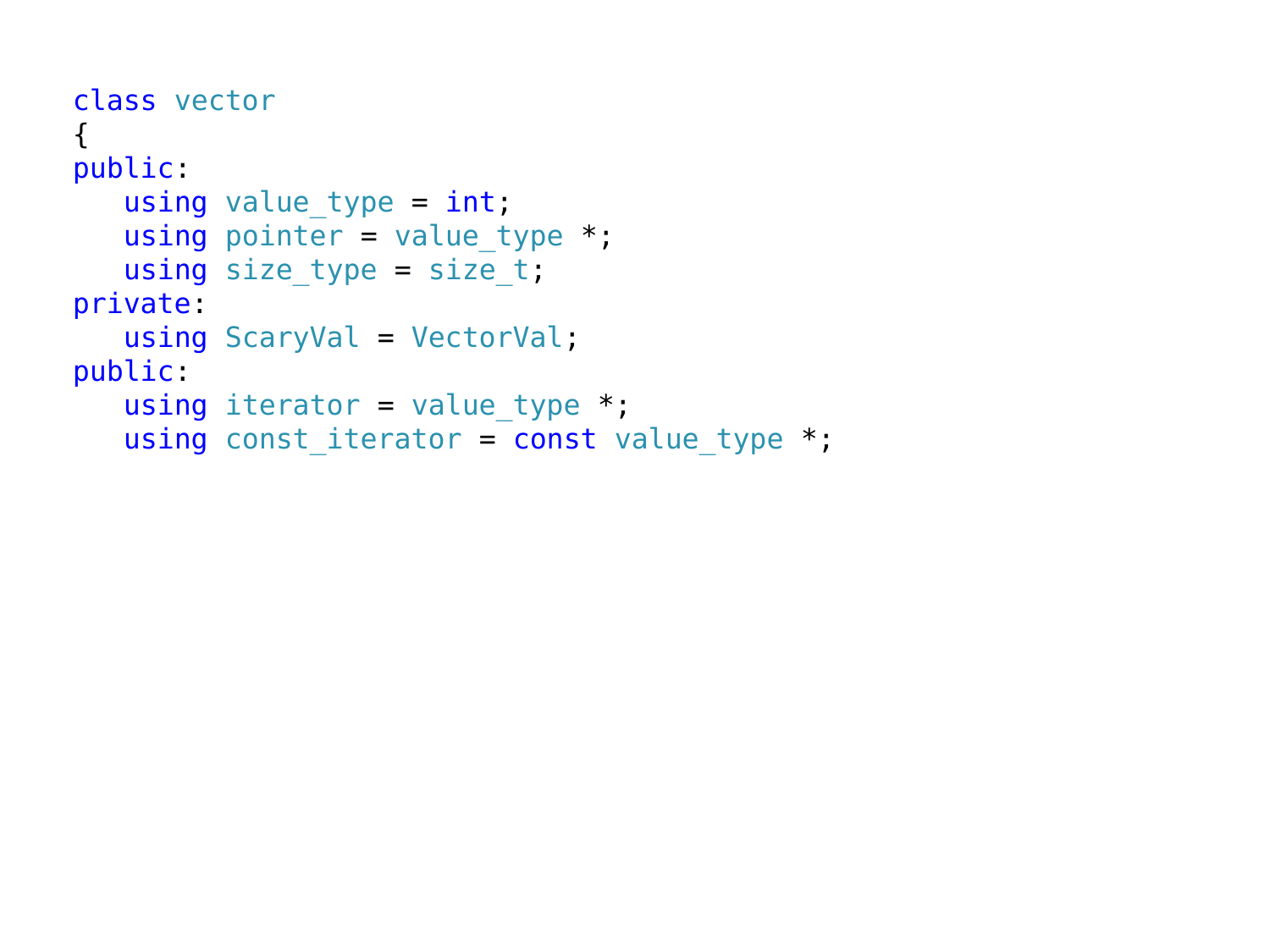

class vector
{
public:
   using value_type = int;
   using pointer = value_type *;
   using size_type = size_t;
private:
   using ScaryVal = VectorVal;
public:
   using iterator = value_type *;
   using const_iterator = const value_type *;